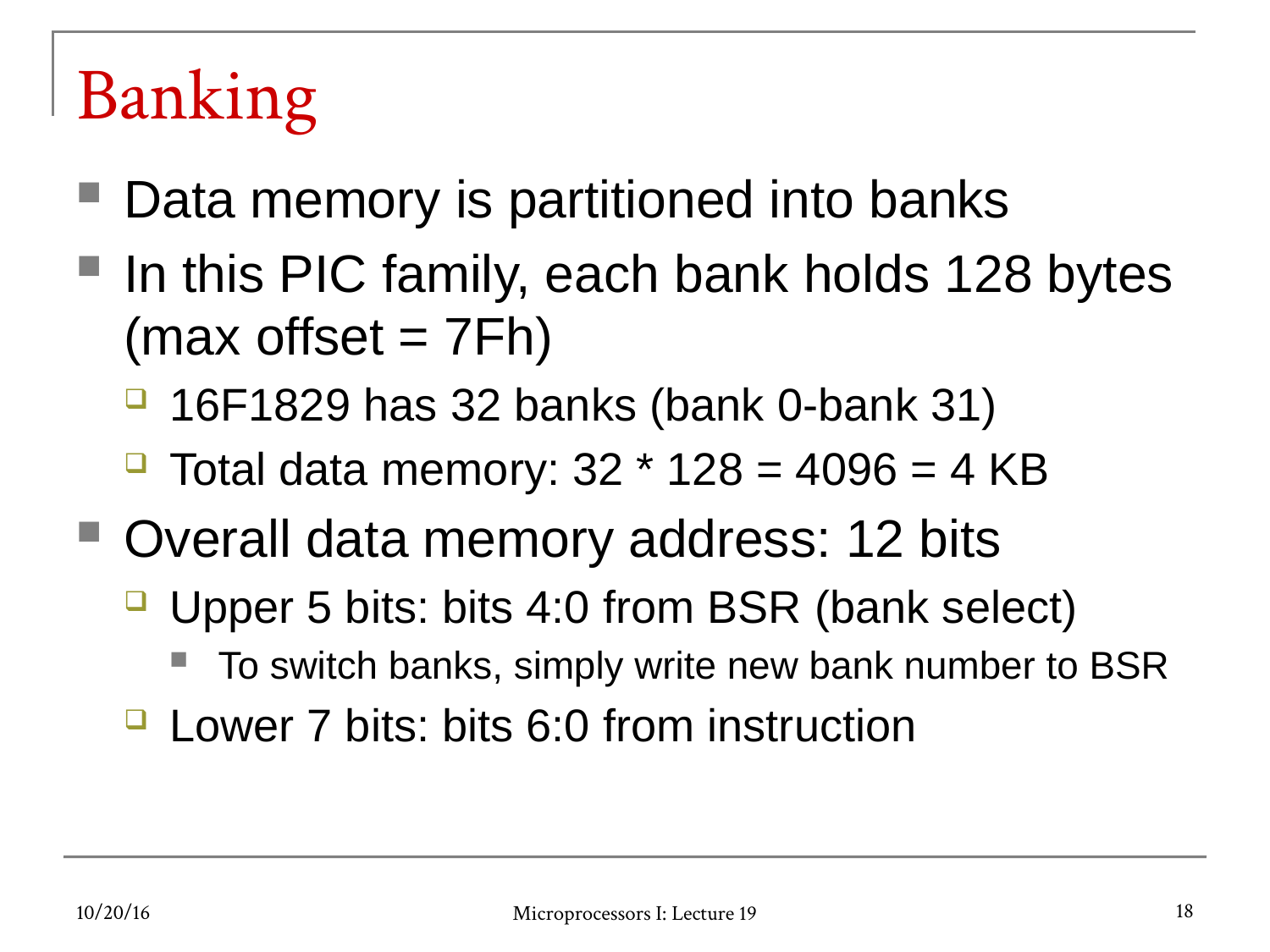

# Banking
Data memory is partitioned into banks
In this PIC family, each bank holds 128 bytes (max offset = 7Fh)
16F1829 has 32 banks (bank 0-bank 31)
Total data memory: 32 * 128 = 4096 = 4 KB
Overall data memory address: 12 bits
Upper 5 bits: bits 4:0 from BSR (bank select)
To switch banks, simply write new bank number to BSR
Lower 7 bits: bits 6:0 from instruction
10/20/16
18
Microprocessors I: Lecture 19